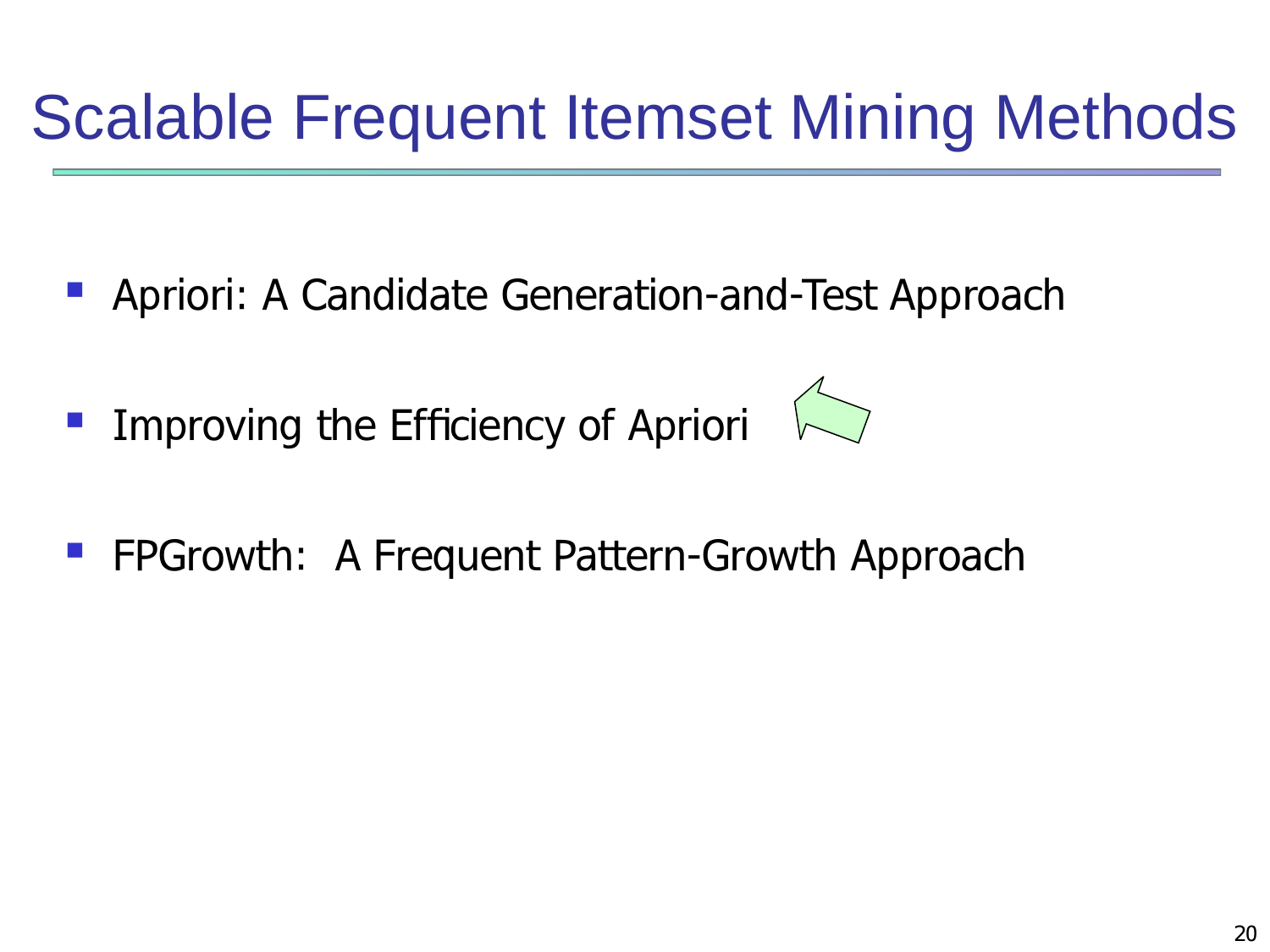

Apriori: A Candidate Generation-and-Test Approach
Improving the Efficiency of Apriori
FPGrowth:  A Frequent Pattern-Growth Approach
Scalable Frequent Itemset Mining Methods

20